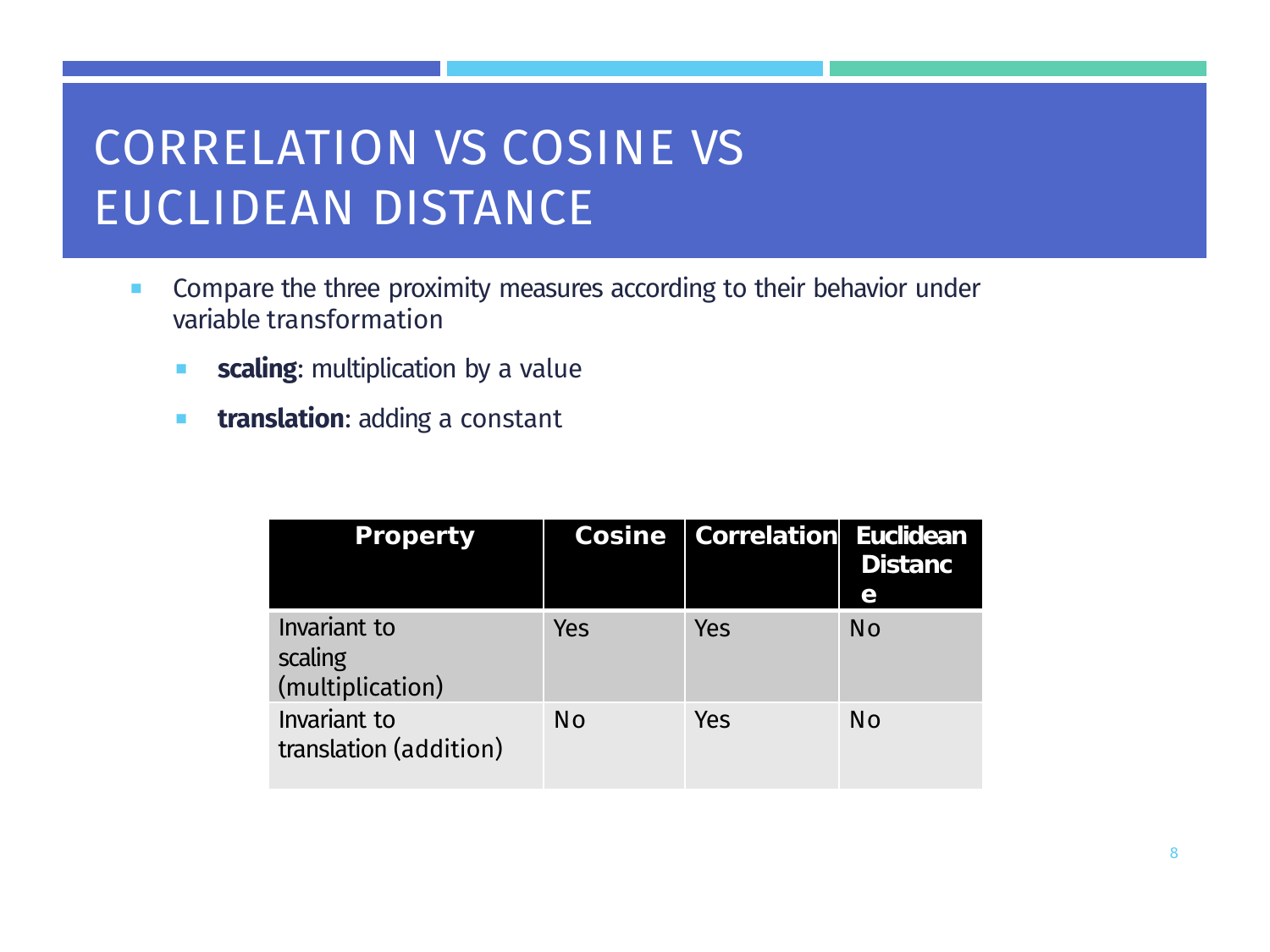

|  |  |  |
| --- | --- | --- |
| CORRELATION VS COSINE VS EUCLIDEAN DISTANCE |  |  |
Compare the three proximity measures according to their behavior under variable transformation
scaling: multiplication by a value
translation: adding a constant
| Property | Cosine | Correlation | Euclidean Distance |
| --- | --- | --- | --- |
| Invariant to scaling (multiplication) | Yes | Yes | No |
| Invariant to translation (addition) | No | Yes | No |
8